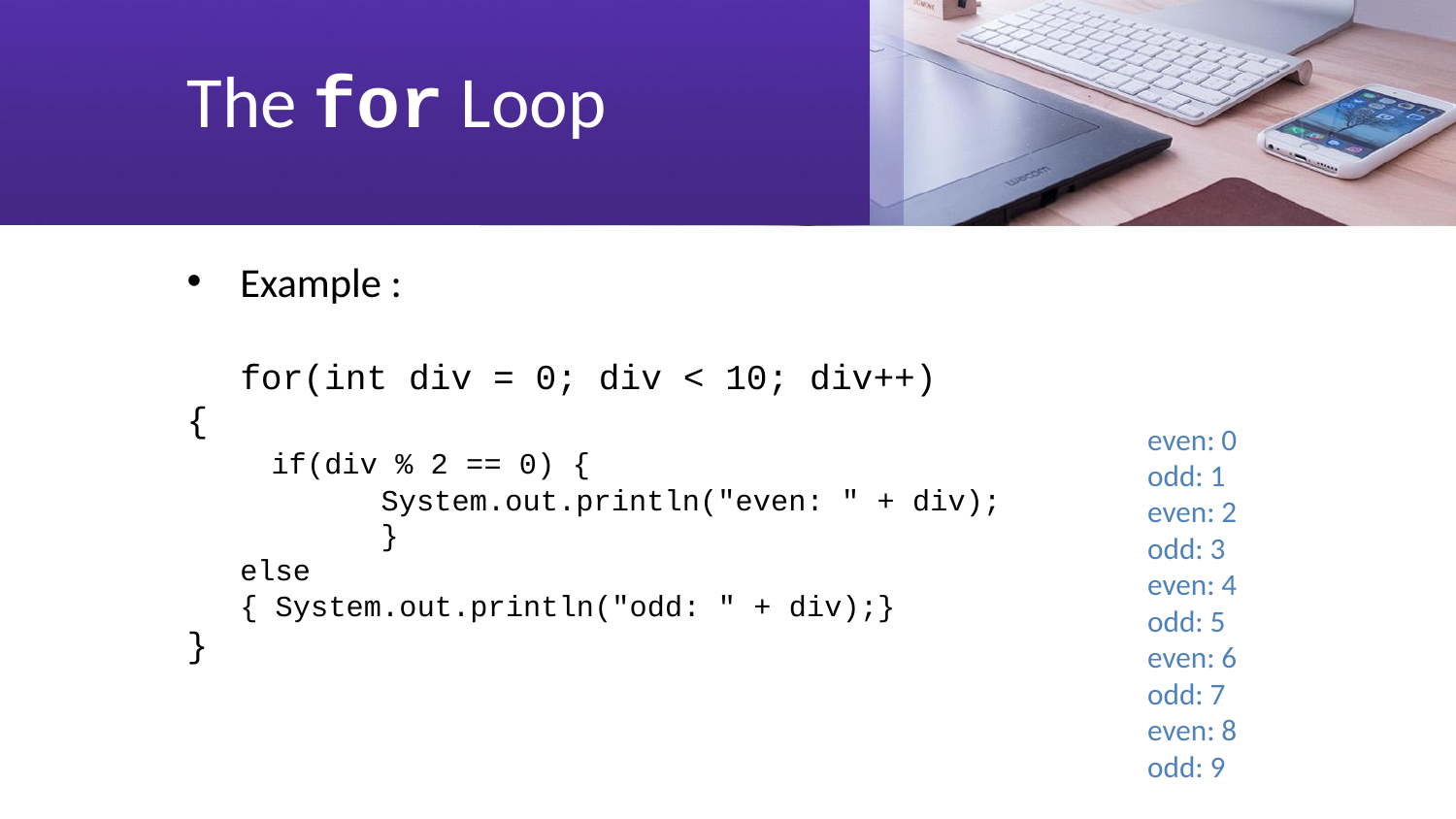

# The for Loop
Example :

	for(int div = 0; div < 10; div++)
{
    if(div % 2 == 0) {
      	System.out.println("even: " + div);
    		}
		else
			{ System.out.println("odd: " + div);}
}

even: 0
odd: 1
even: 2
odd: 3
even: 4
odd: 5
even: 6
odd: 7
even: 8
odd: 9